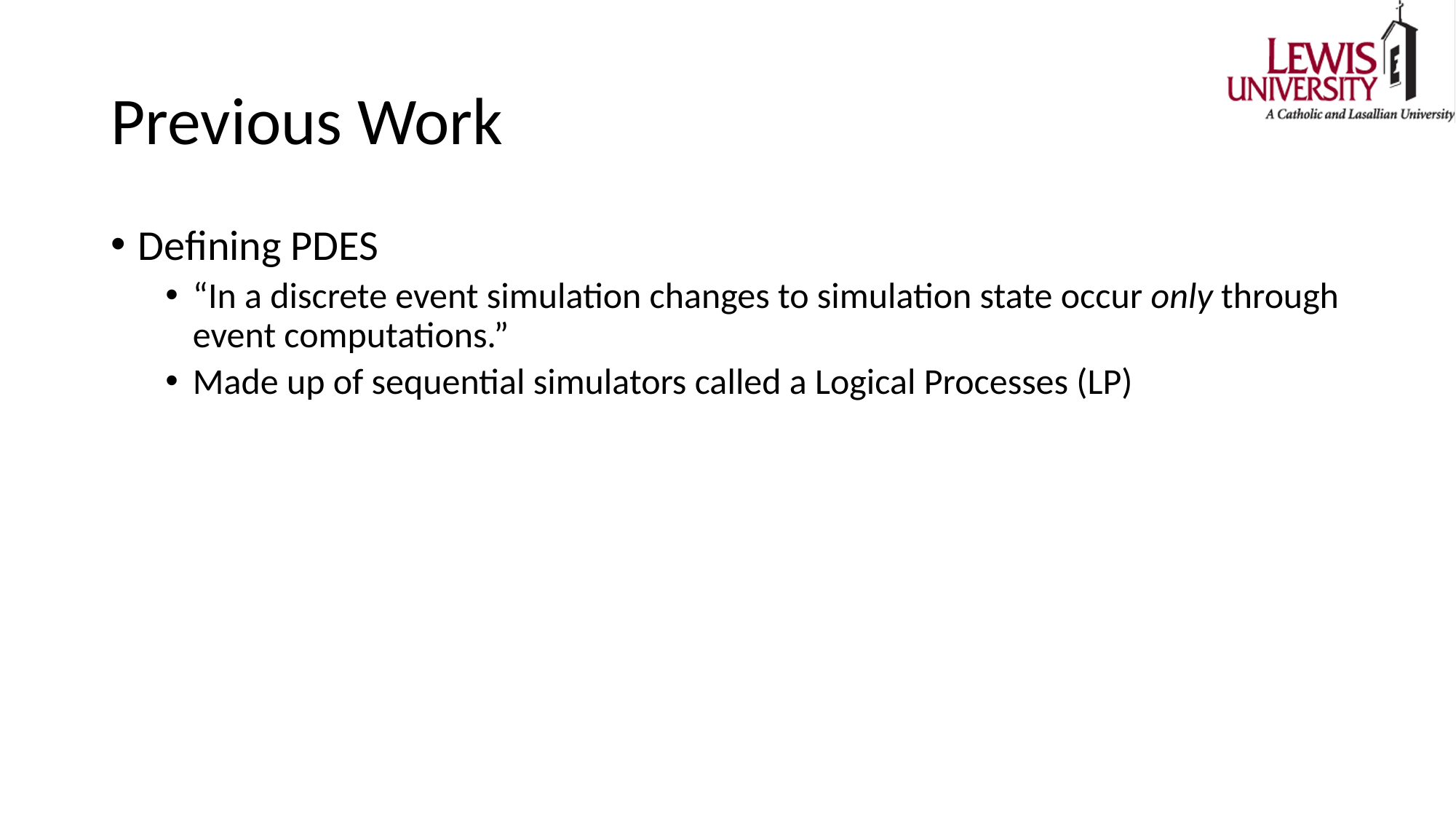

# Previous Work
Defining PDES
“In a discrete event simulation changes to simulation state occur only through event computations.”
Made up of sequential simulators called a Logical Processes (LP)